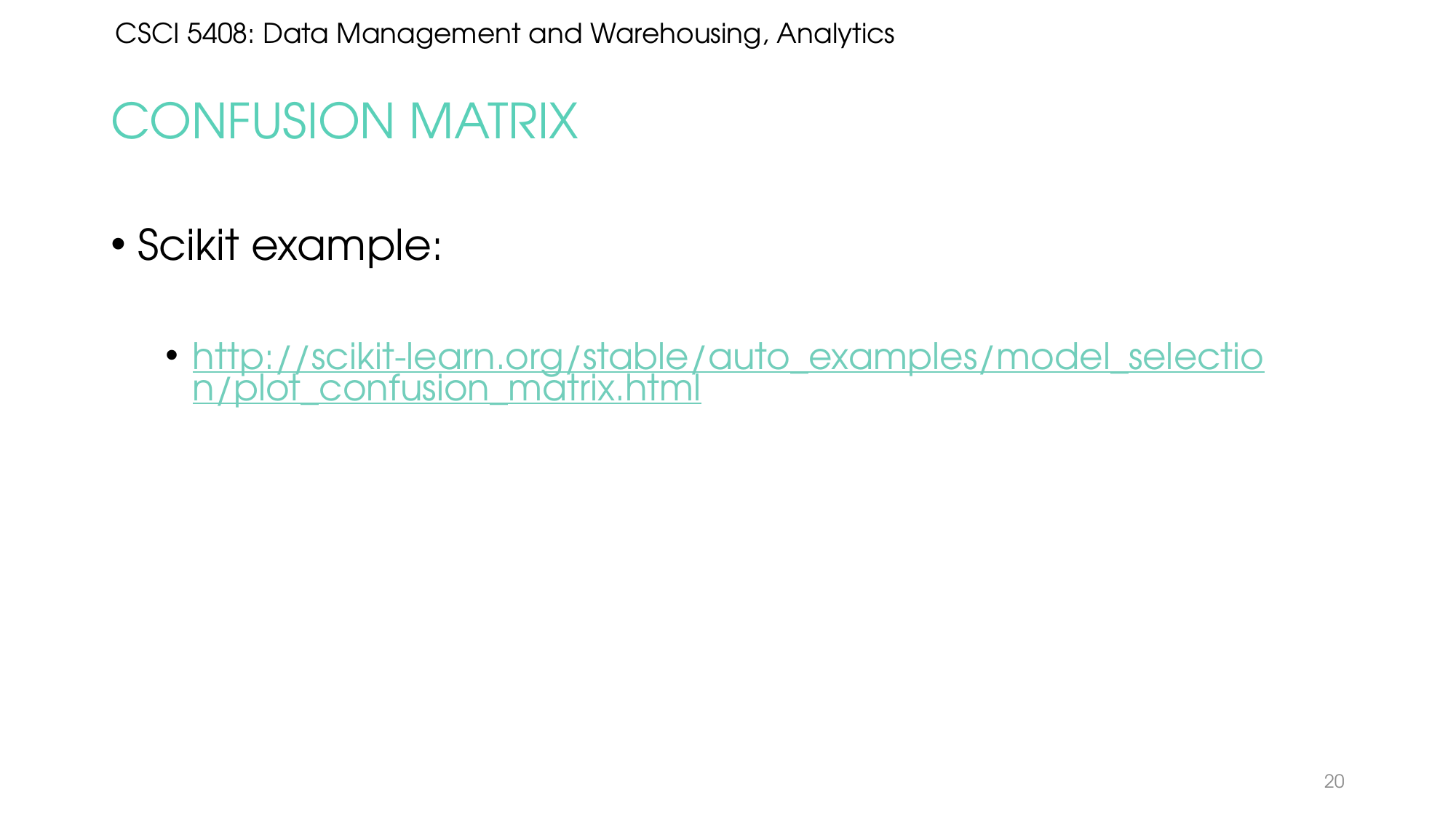

# Confusion matrix
Scikit example:

http://scikit-learn.org/stable/auto_examples/model_selection/plot_confusion_matrix.html

20